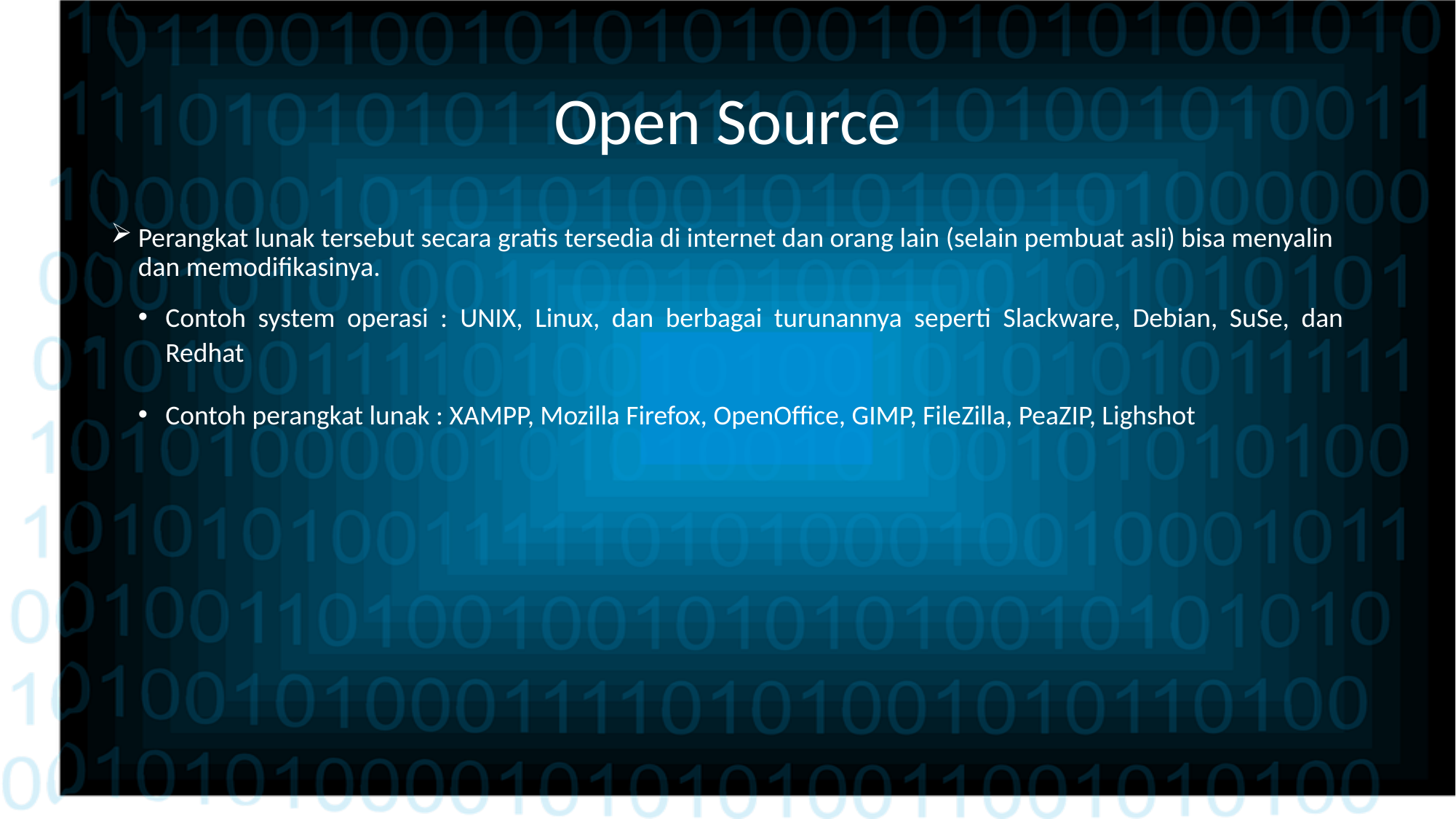

# Open Source
Perangkat lunak tersebut secara gratis tersedia di internet dan orang lain (selain pembuat asli) bisa menyalin dan memodifikasinya.
Contoh system operasi : UNIX, Linux, dan berbagai turunannya seperti Slackware, Debian, SuSe, dan Redhat
Contoh perangkat lunak : XAMPP, Mozilla Firefox, OpenOffice, GIMP, FileZilla, PeaZIP, Lighshot